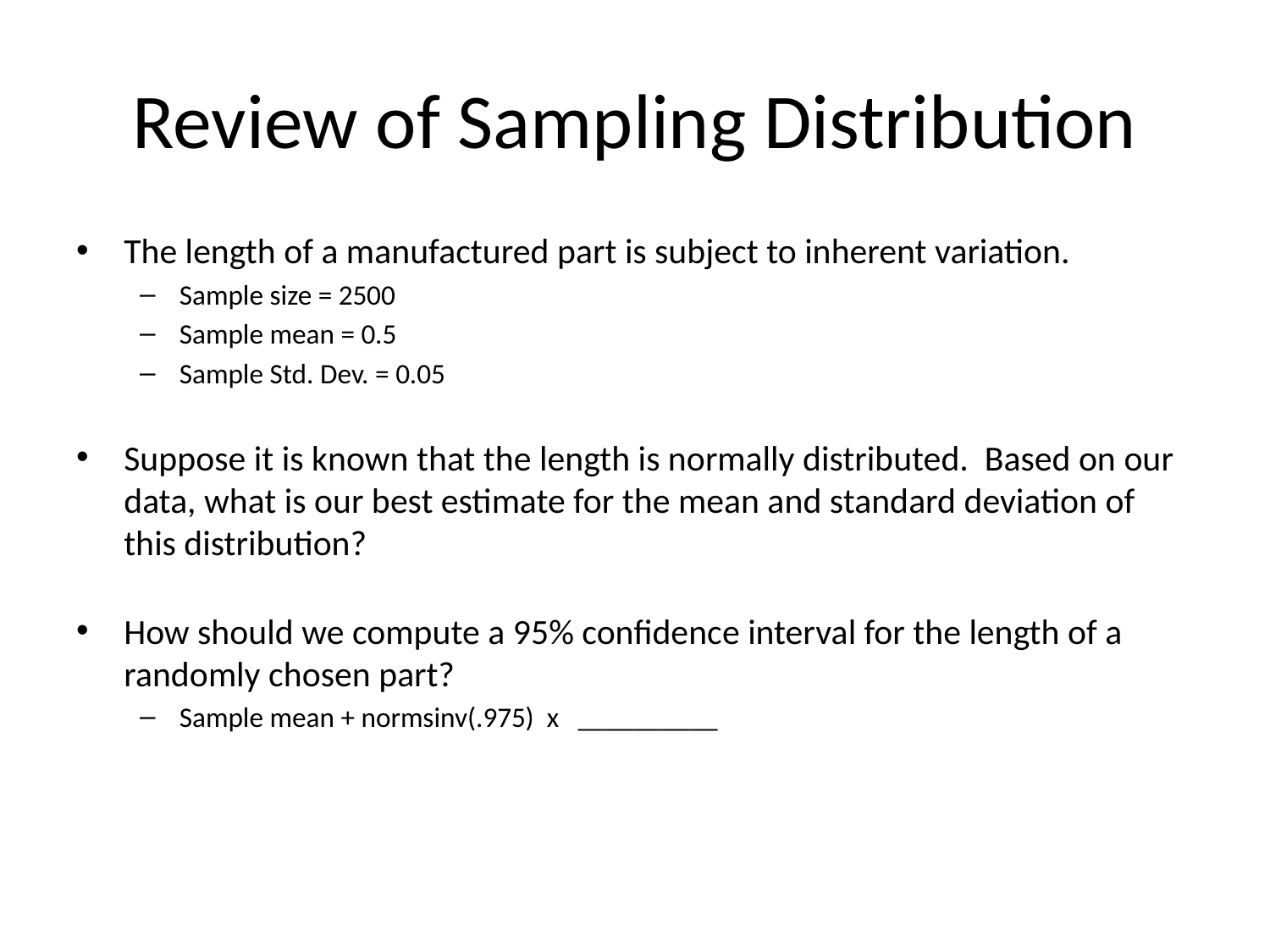

# Review of Sampling Distribution
The length of a manufactured part is subject to inherent variation.
Sample size = 2500
Sample mean = 0.5
Sample Std. Dev. = 0.05

Suppose it is known that the length is normally distributed.  Based on our data, what is our best estimate for the mean and standard deviation of this distribution?

How should we compute a 95% confidence interval for the length of a randomly chosen part?
Sample mean + normsinv(.975)  x   __________